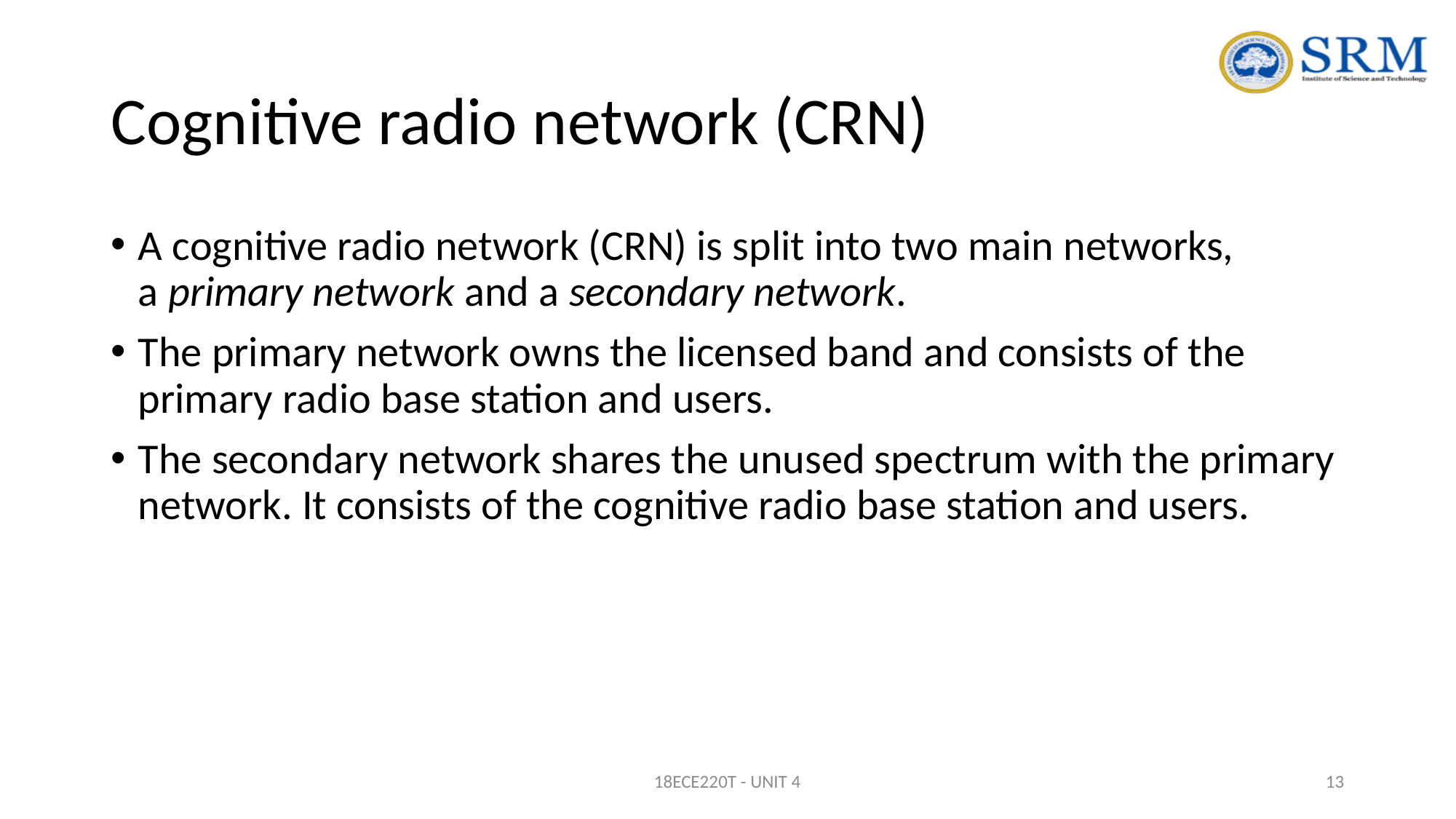

# Cognitive radio network (CRN)
A cognitive radio network (CRN) is split into two main networks, a primary network and a secondary network.
The primary network owns the licensed band and consists of the primary radio base station and users.
The secondary network shares the unused spectrum with the primary network. It consists of the cognitive radio base station and users.
18ECE220T - UNIT 4
13